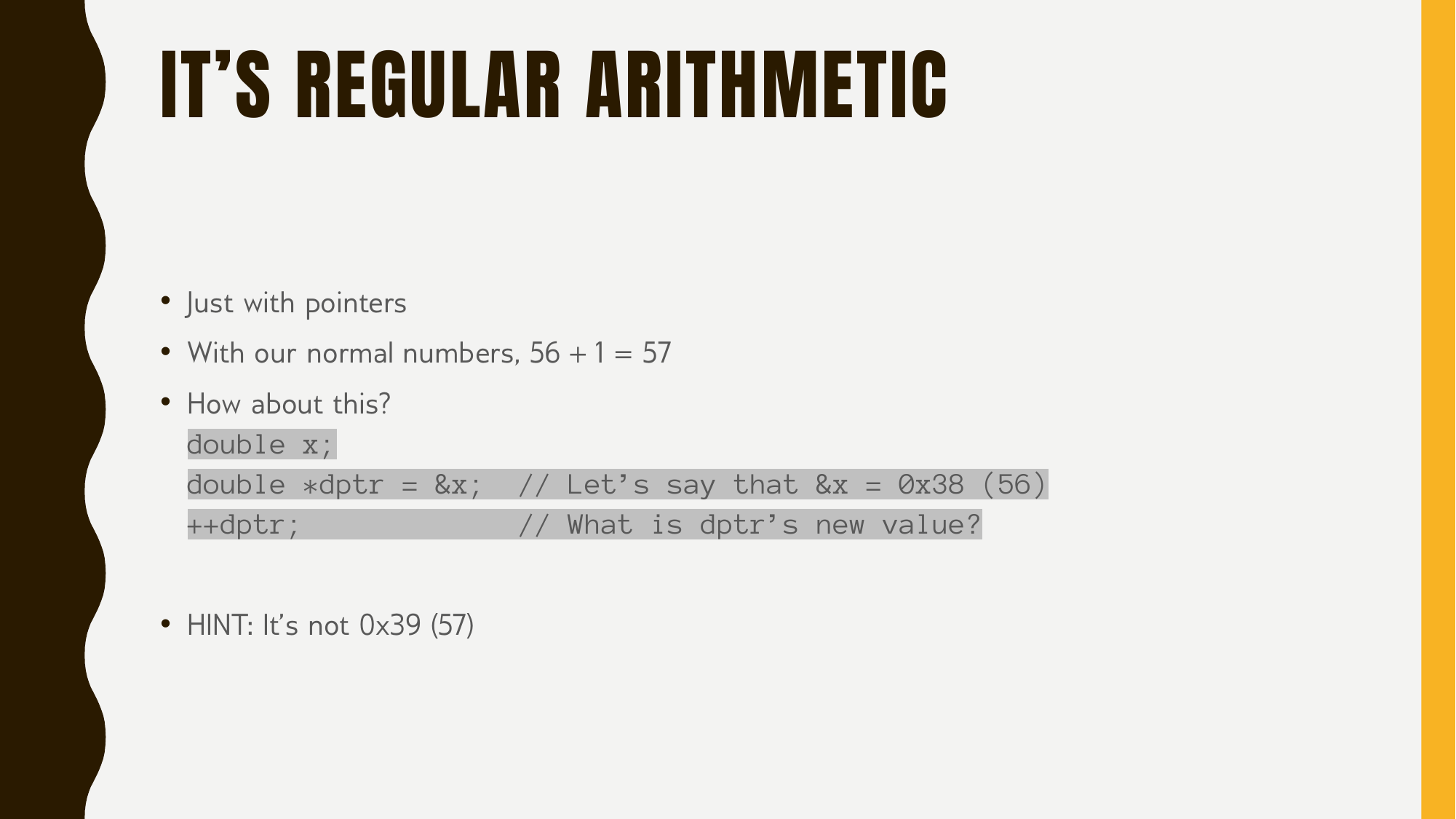

# It’s Regular Arithmetic
Just with pointers
With our normal numbers, 56 + 1 = 57
How about this?
double x;
double *dptr = &x;  // Let’s say that &x = 0x38 (56)
++dptr;             // What is dptr’s new value?

HINT: It’s not 0x39 (57)